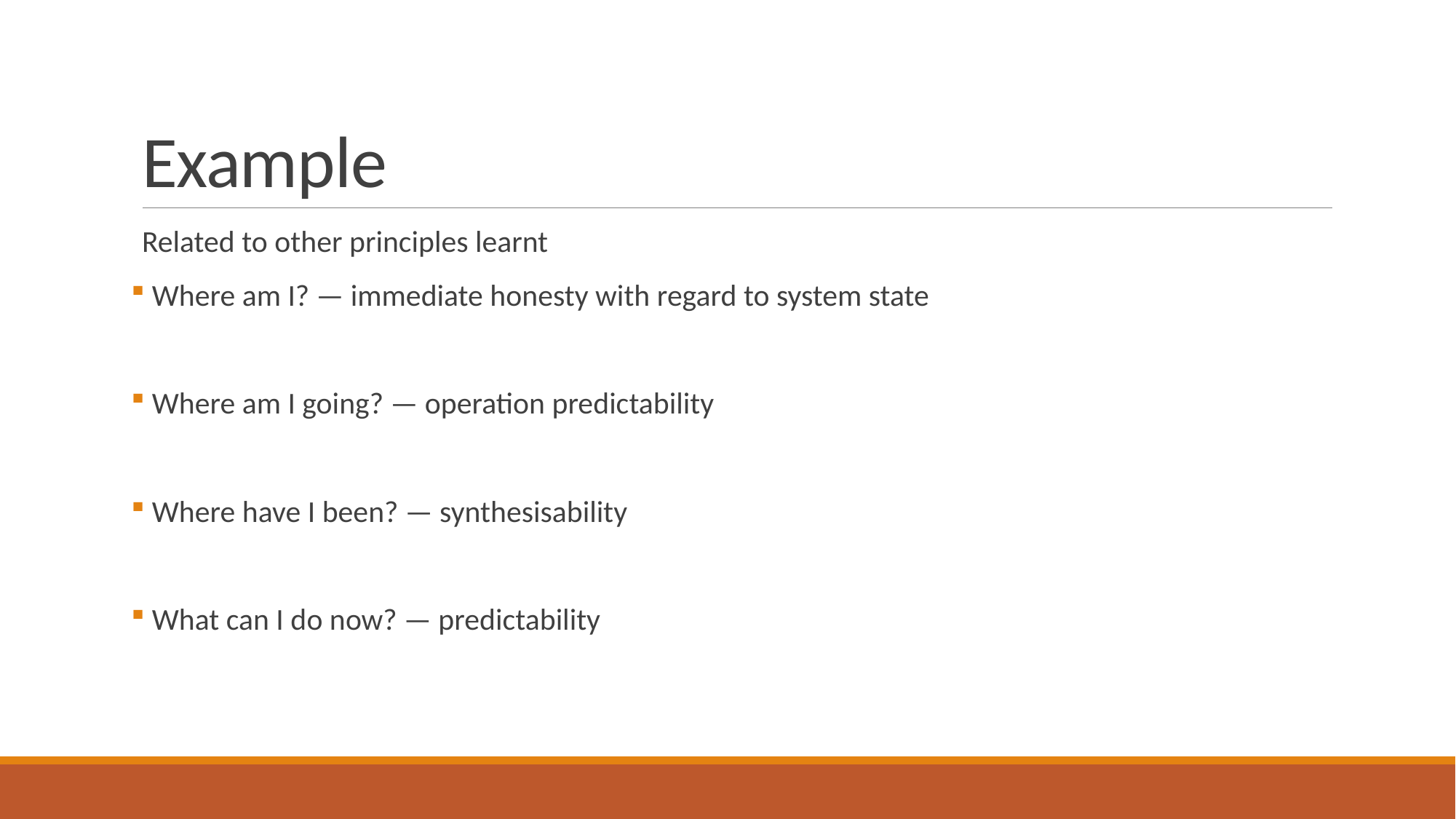

# Example
Related to other principles learnt
 Where am I? — immediate honesty with regard to system state

 Where am I going? — operation predictability

 Where have I been? — synthesisability

 What can I do now? — predictability